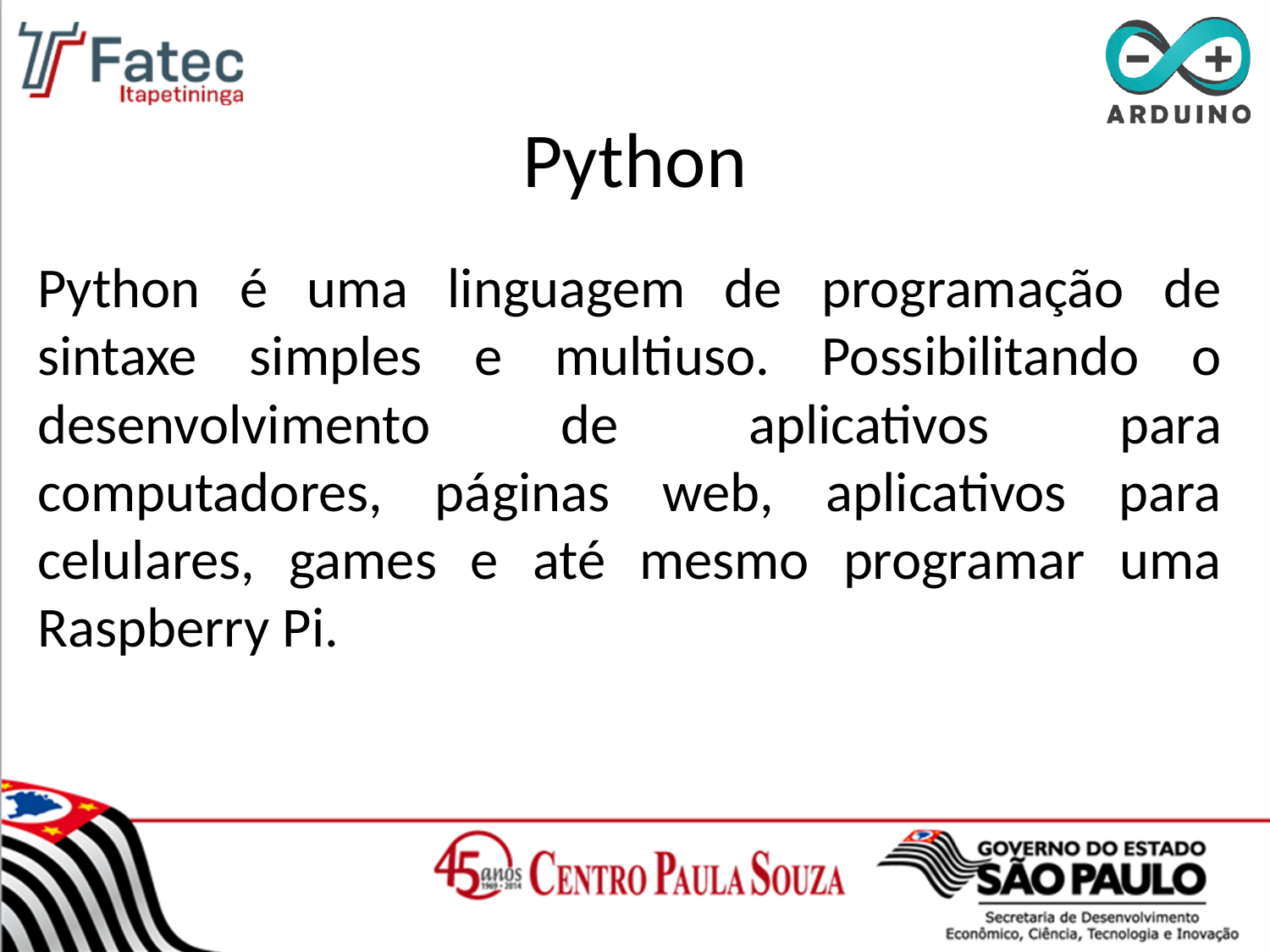

# Python

Python é uma linguagem de programação de sintaxe simples e multiuso. Possibilitando o desenvolvimento de aplicativos para computadores, páginas web, aplicativos para celulares, games e até mesmo programar uma Raspberry Pi.